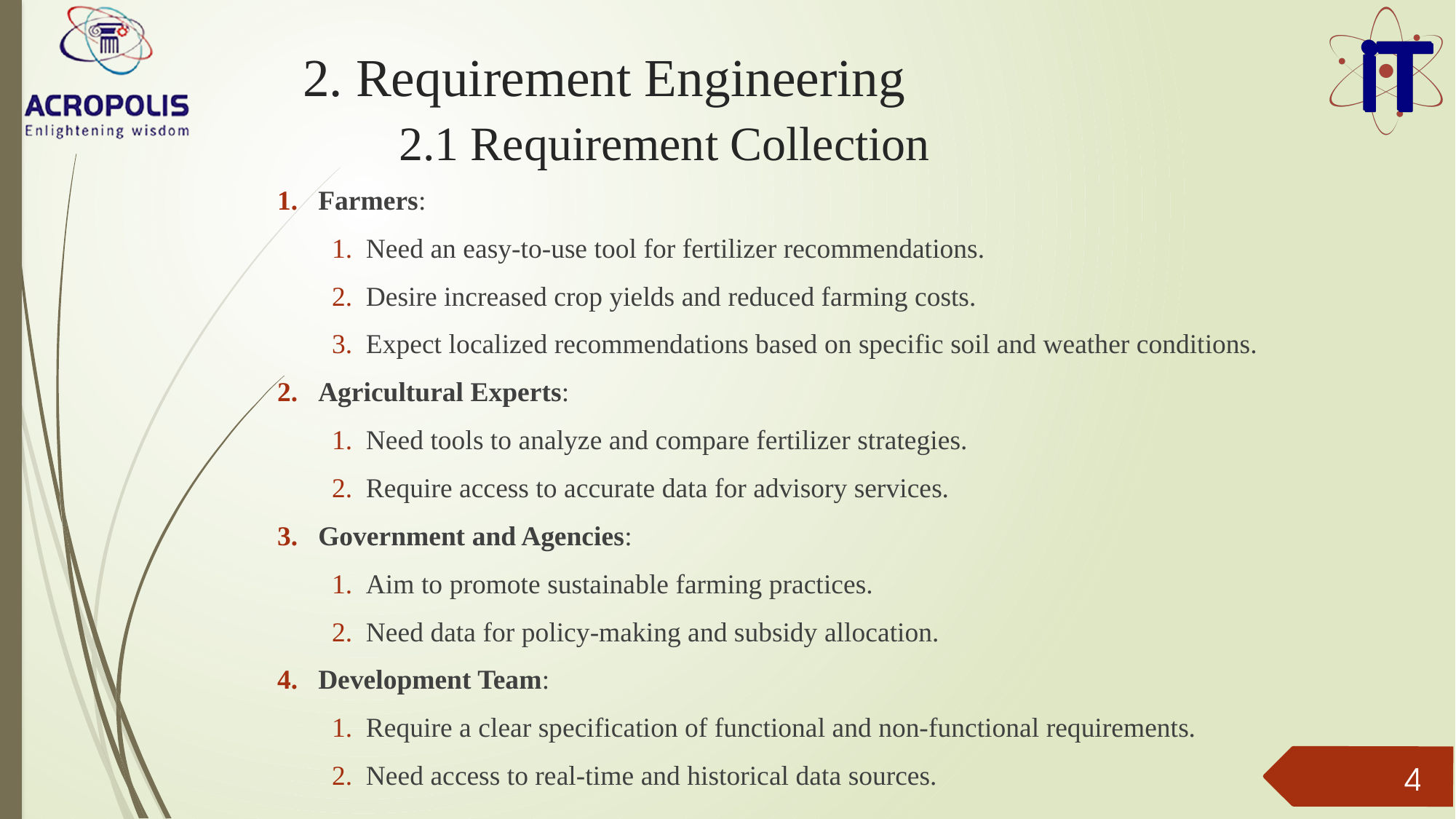

# 2. Requirement Engineering 2.1 Requirement Collection
Farmers:
Need an easy-to-use tool for fertilizer recommendations.
Desire increased crop yields and reduced farming costs.
Expect localized recommendations based on specific soil and weather conditions.
Agricultural Experts:
Need tools to analyze and compare fertilizer strategies.
Require access to accurate data for advisory services.
Government and Agencies:
Aim to promote sustainable farming practices.
Need data for policy-making and subsidy allocation.
Development Team:
Require a clear specification of functional and non-functional requirements.
Need access to real-time and historical data sources.

4